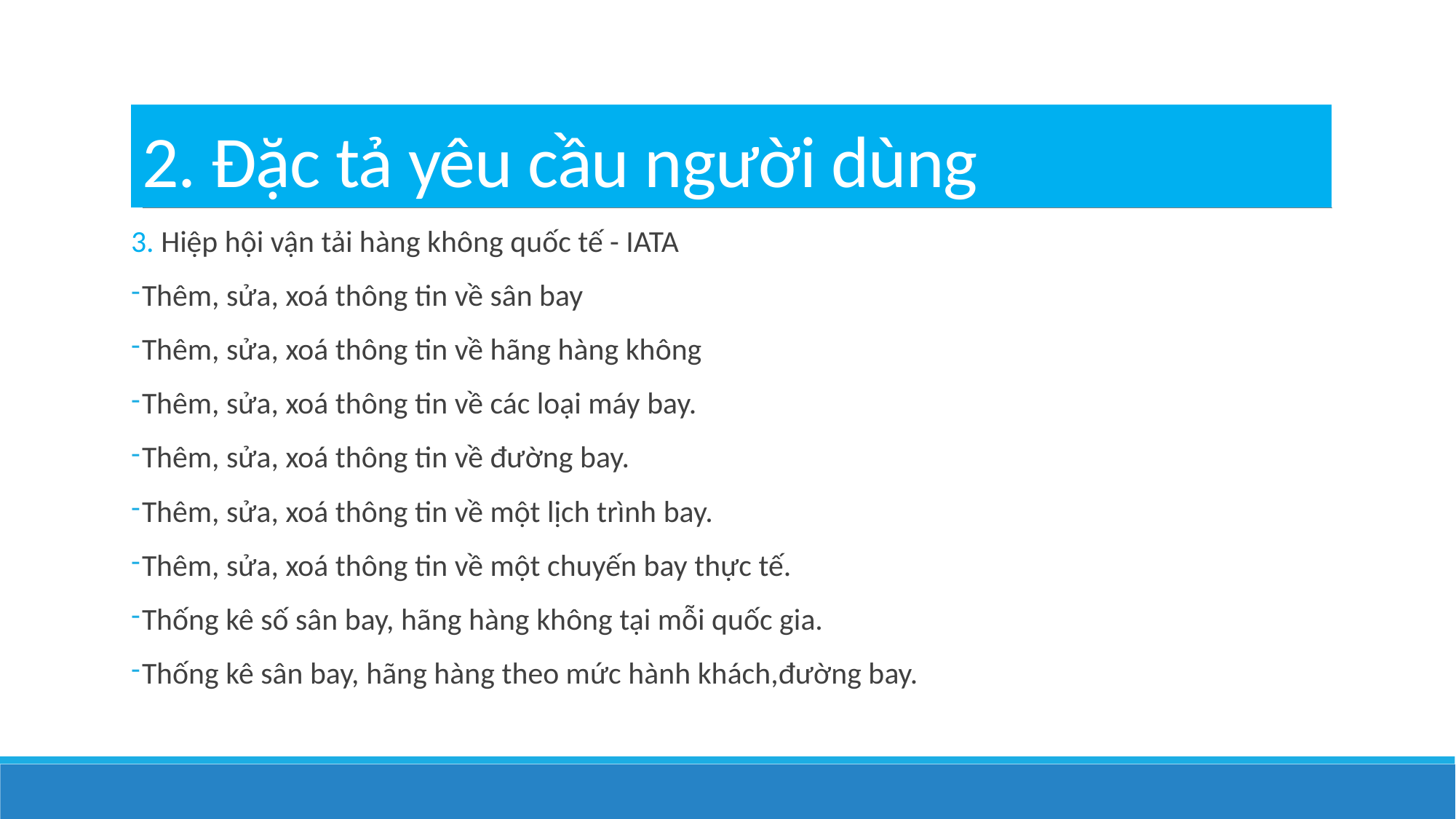

# 2. Đặc tả yêu cầu người dùng
3. Hiệp hội vận tải hàng không quốc tế - IATA
Thêm, sửa, xoá thông tin về sân bay
Thêm, sửa, xoá thông tin về hãng hàng không
Thêm, sửa, xoá thông tin về các loại máy bay.
Thêm, sửa, xoá thông tin về đường bay.
Thêm, sửa, xoá thông tin về một lịch trình bay.
Thêm, sửa, xoá thông tin về một chuyến bay thực tế.
Thống kê số sân bay, hãng hàng không tại mỗi quốc gia.
Thống kê sân bay, hãng hàng theo mức hành khách,đường bay.